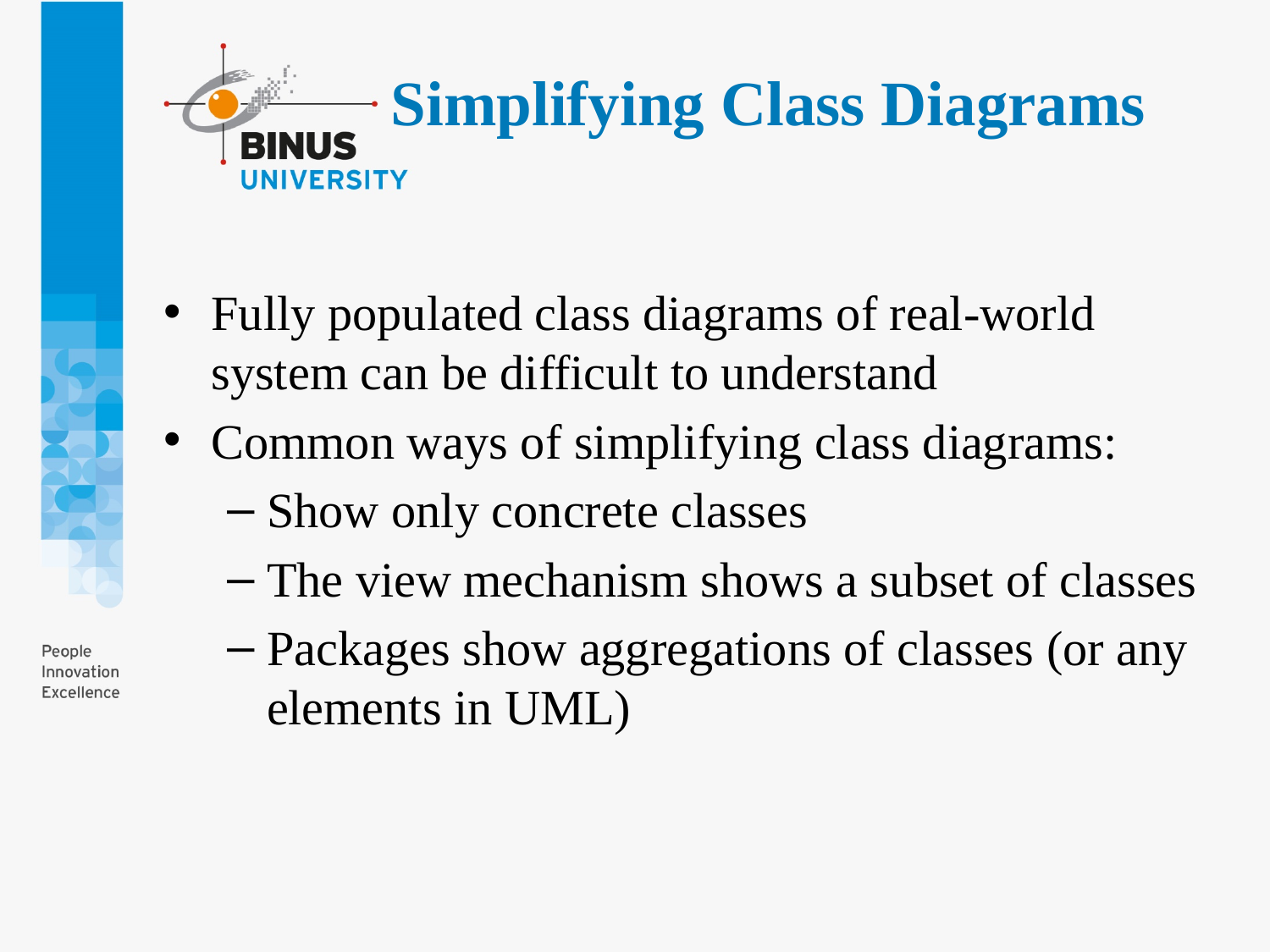

# Simplifying Class Diagrams
Fully populated class diagrams of real-world system can be difficult to understand
Common ways of simplifying class diagrams:
Show only concrete classes
The view mechanism shows a subset of classes
Packages show aggregations of classes (or any elements in UML)